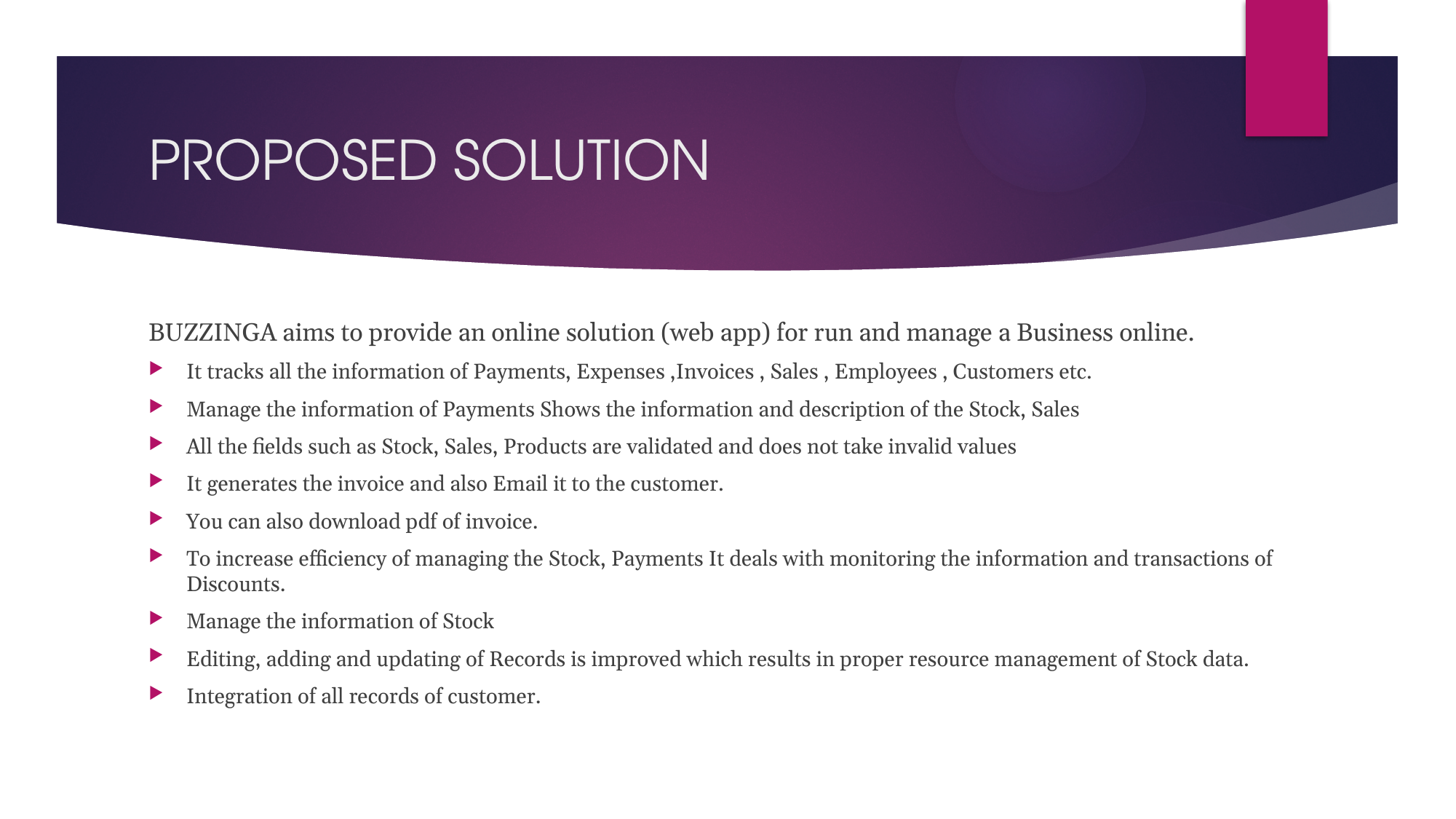

# PROPOSED SOLUTION
BUZZINGA aims to provide an online solution (web app) for run and manage a Business online.
It tracks all the information of Payments, Expenses ,Invoices , Sales , Employees , Customers etc.
Manage the information of Payments Shows the information and description of the Stock, Sales
All the fields such as Stock, Sales, Products are validated and does not take invalid values
It generates the invoice and also Email it to the customer.
You can also download pdf of invoice.
To increase efficiency of managing the Stock, Payments It deals with monitoring the information and transactions of Discounts.
Manage the information of Stock
Editing, adding and updating of Records is improved which results in proper resource management of Stock data.
Integration of all records of customer.